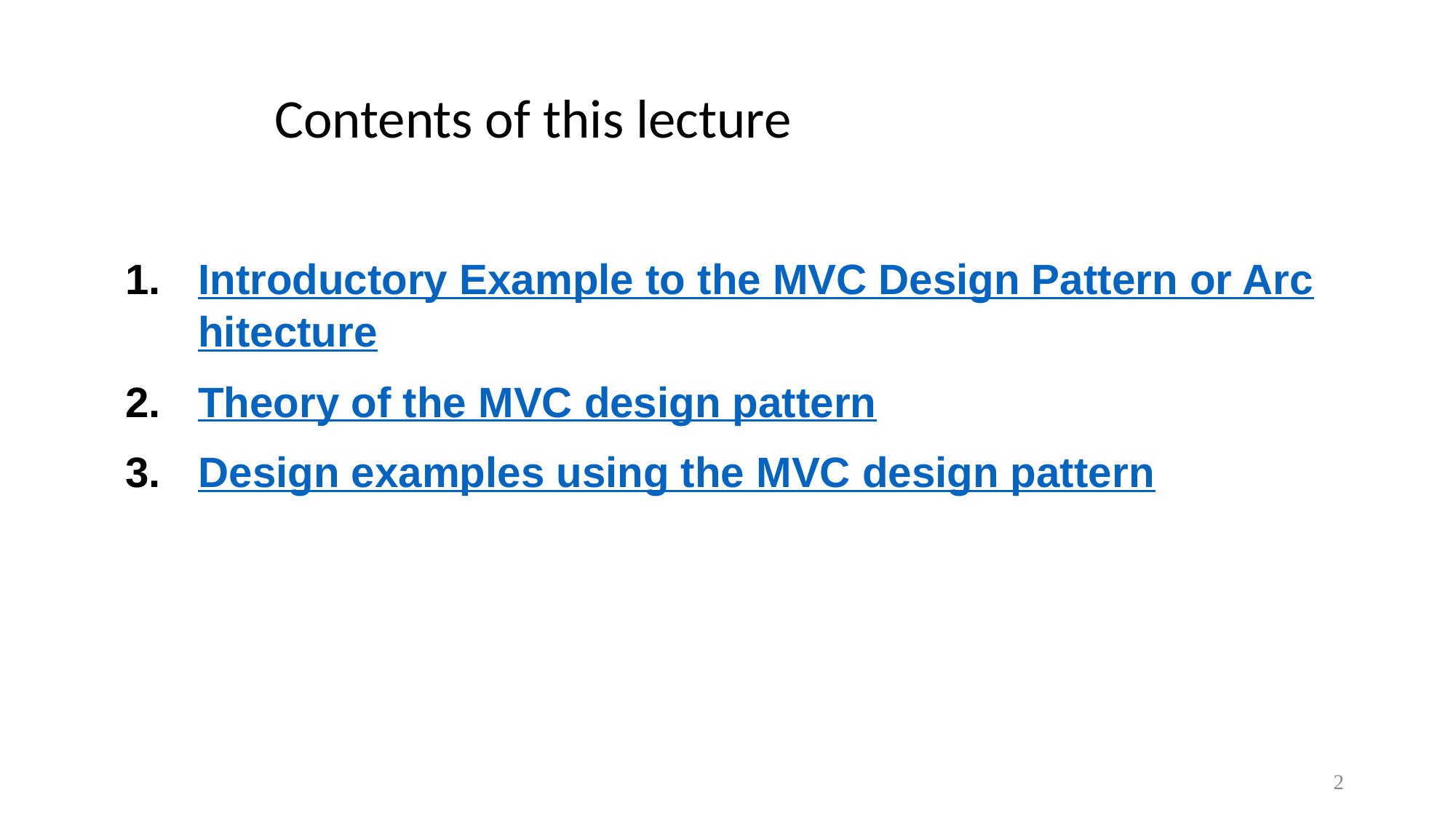

# Contents of this lecture
Introductory Example to the MVC Design Pattern or Architecture
Theory of the MVC design pattern
Design examples using the MVC design pattern

2